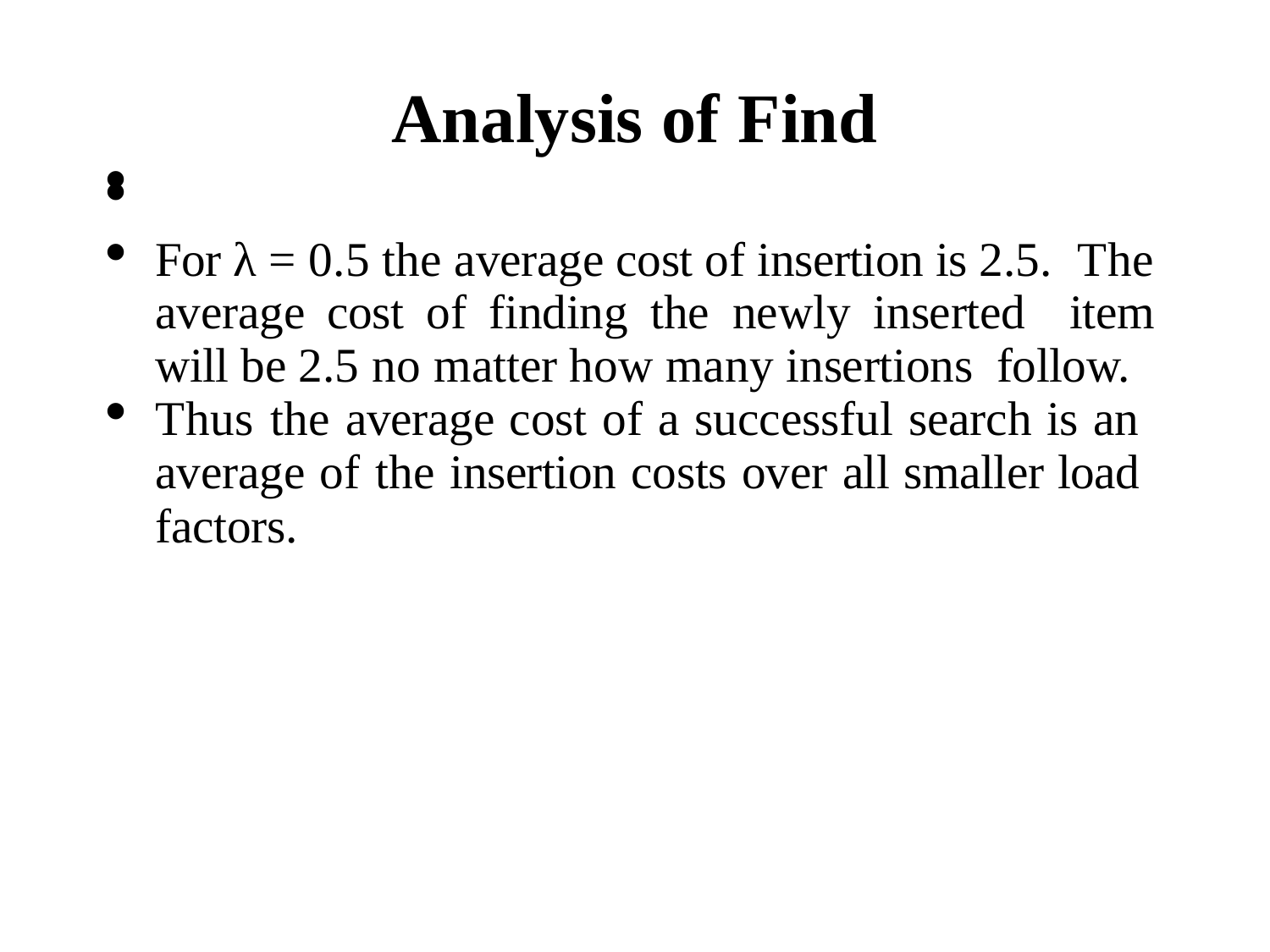

Analysis of Find
An unsuccessful search costs the same as  insertion.
The cost of a successful search of X is equal to the  cost of inserting X at the time X was inserted.
For λ = 0.5 the average cost of insertion is 2.5.  The average cost of finding the newly inserted  item will be 2.5 no matter how many insertions  follow.
Thus the average cost of a successful search is an  average of the insertion costs over all smaller load  factors.
44